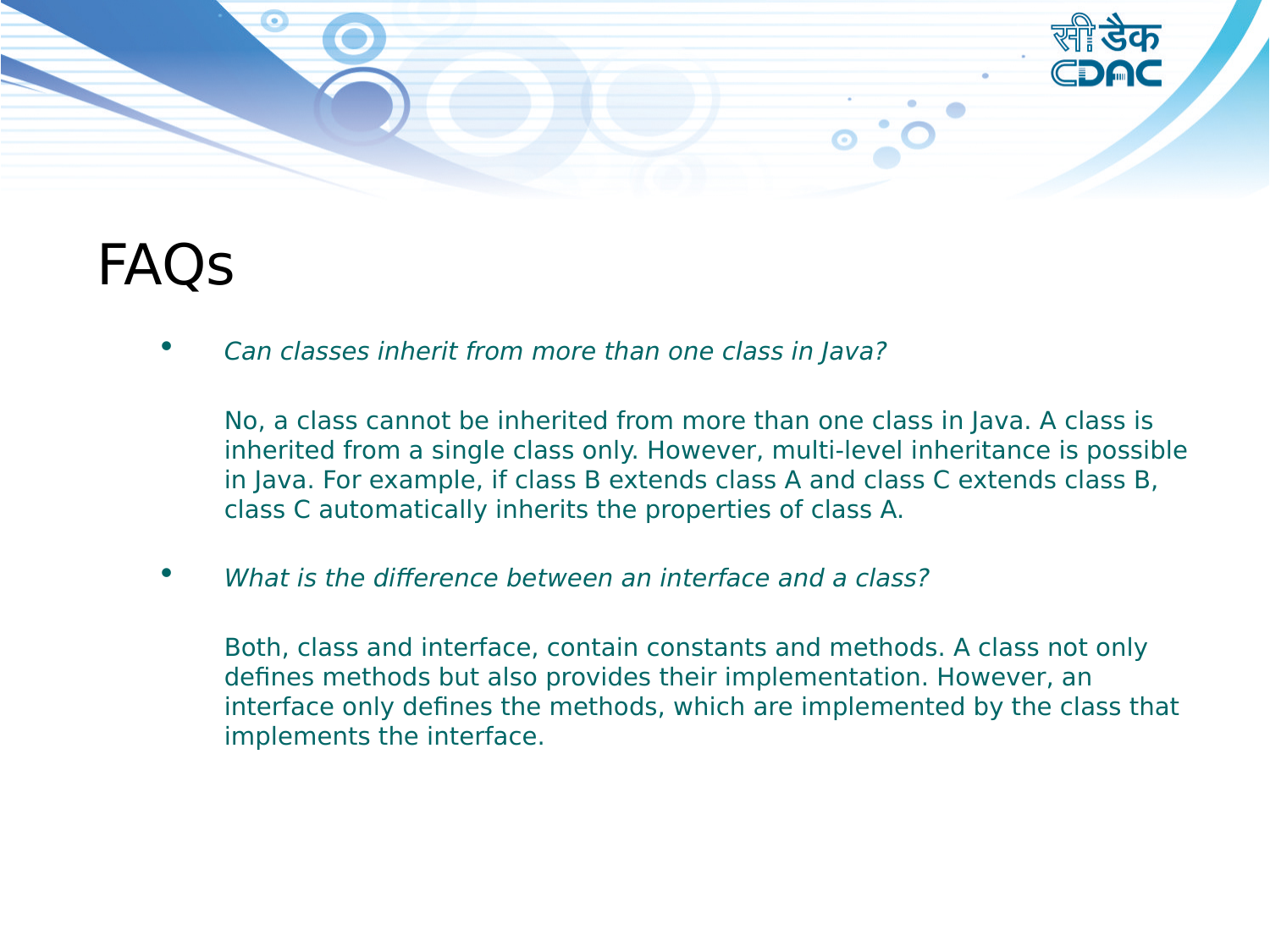

FAQs

Can classes inherit from more than one class in Java?

	No, a class cannot be inherited from more than one class in Java. A class is inherited from a single class only. However, multi-level inheritance is possible in Java. For example, if class B extends class A and class C extends class B, class C automatically inherits the properties of class A.

What is the difference between an interface and a class?

	Both, class and interface, contain constants and methods. A class not only defines methods but also provides their implementation. However, an interface only defines the methods, which are implemented by the class that implements the interface.